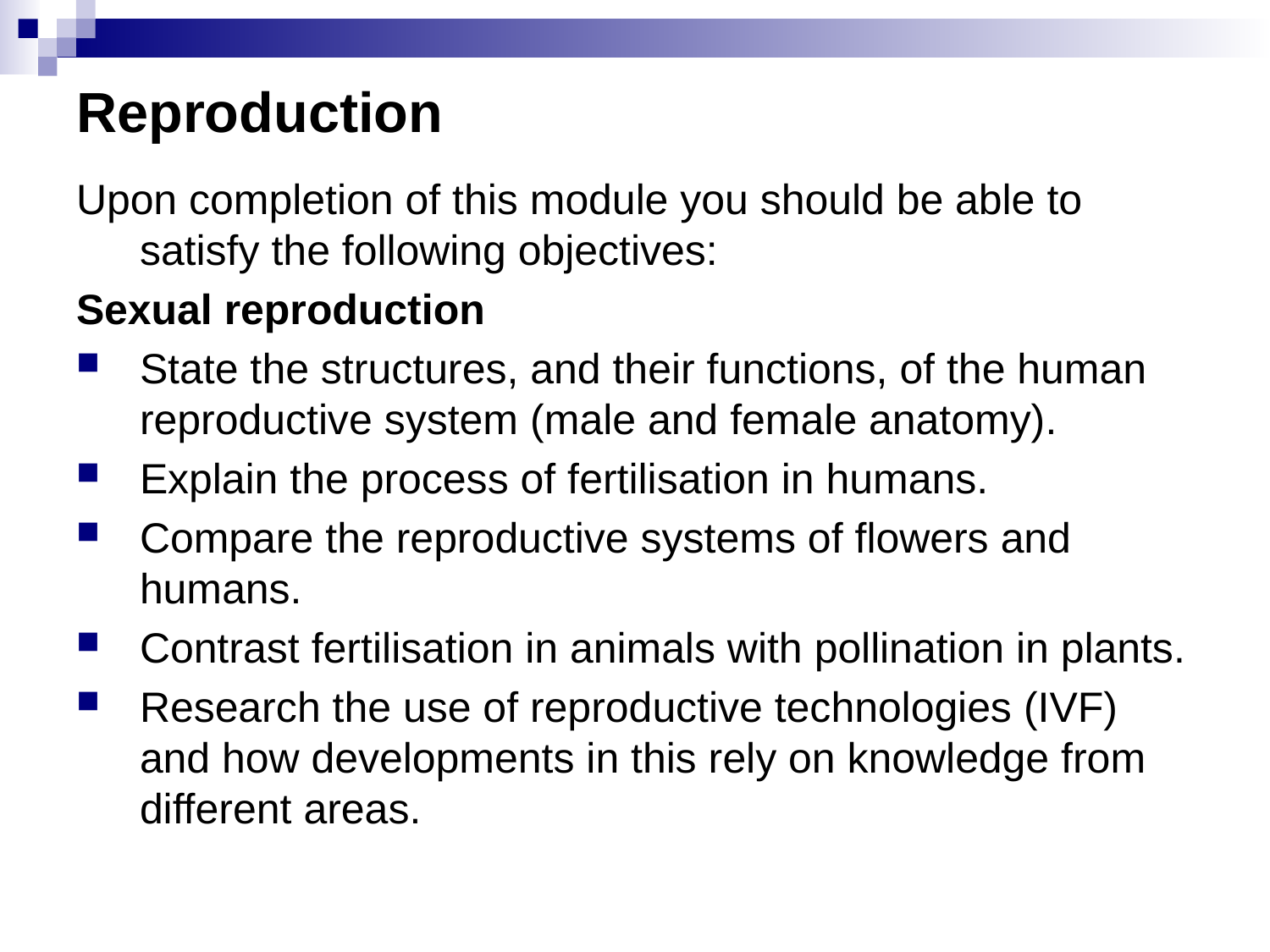

# Reproduction
Upon completion of this module you should be able to satisfy the following objectives:
Sexual reproduction
State the structures, and their functions, of the human reproductive system (male and female anatomy).
Explain the process of fertilisation in humans.
Compare the reproductive systems of flowers and humans.
Contrast fertilisation in animals with pollination in plants.
Research the use of reproductive technologies (IVF) and how developments in this rely on knowledge from different areas.